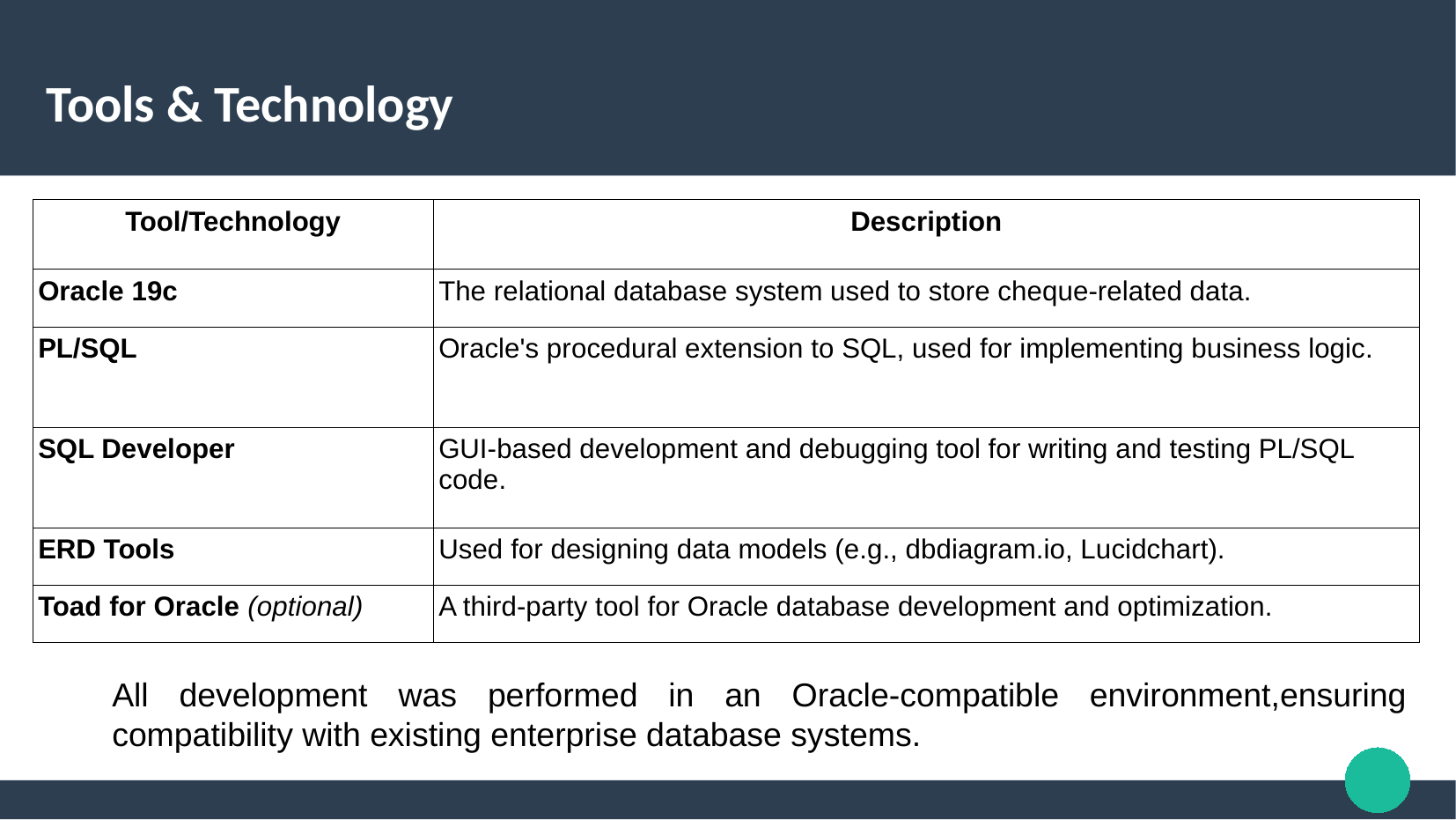

Tools & Technology
| Tool/Technology | Description |
| --- | --- |
| Oracle 19c | The relational database system used to store cheque-related data. |
| PL/SQL | Oracle's procedural extension to SQL, used for implementing business logic. |
| SQL Developer | GUI-based development and debugging tool for writing and testing PL/SQL code. |
| ERD Tools | Used for designing data models (e.g., dbdiagram.io, Lucidchart). |
| Toad for Oracle (optional) | A third-party tool for Oracle database development and optimization. |
All development was performed in an Oracle-compatible environment,ensuring compatibility with existing enterprise database systems.